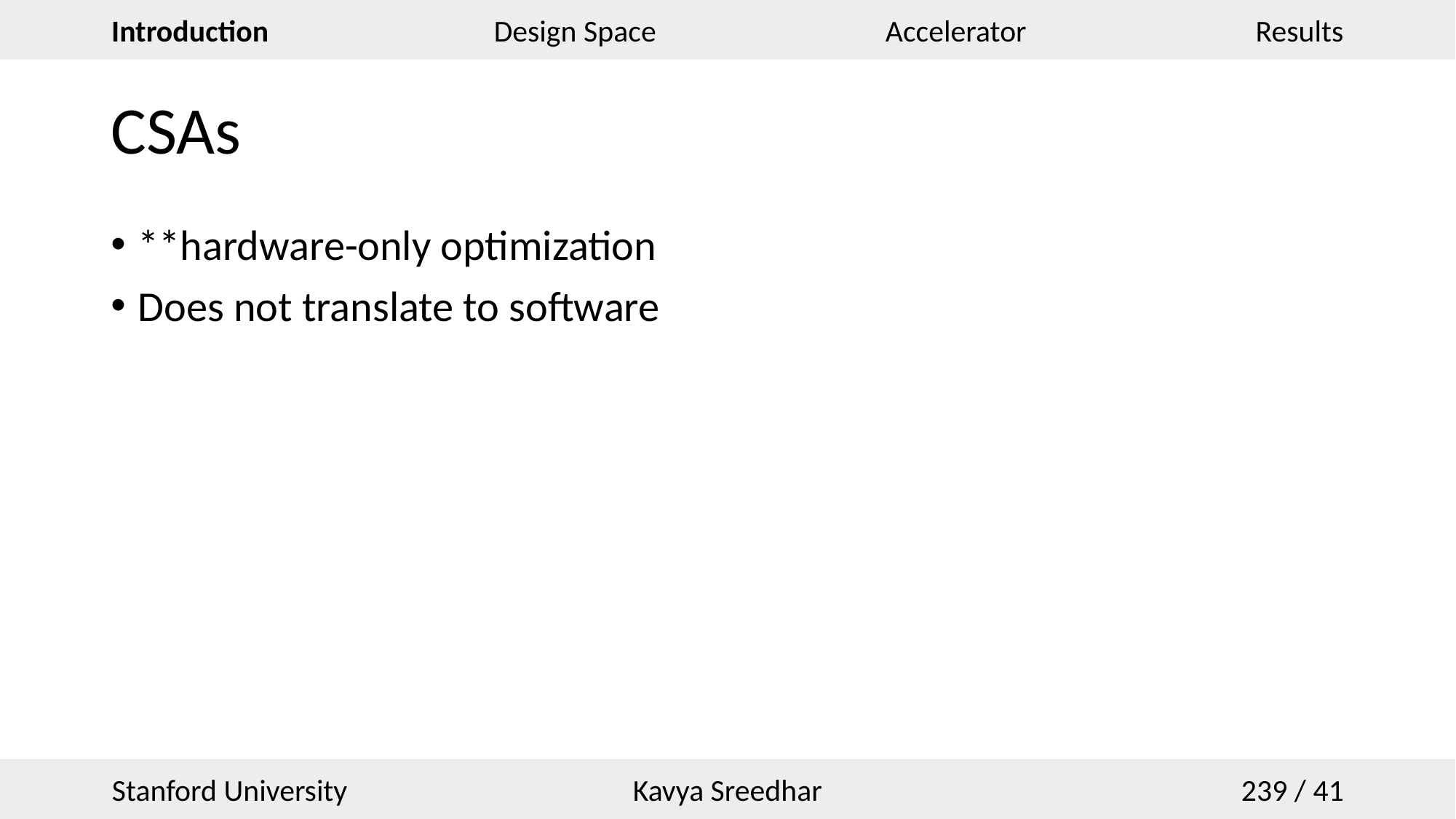

# CSAs
**hardware-only optimization
Does not translate to software